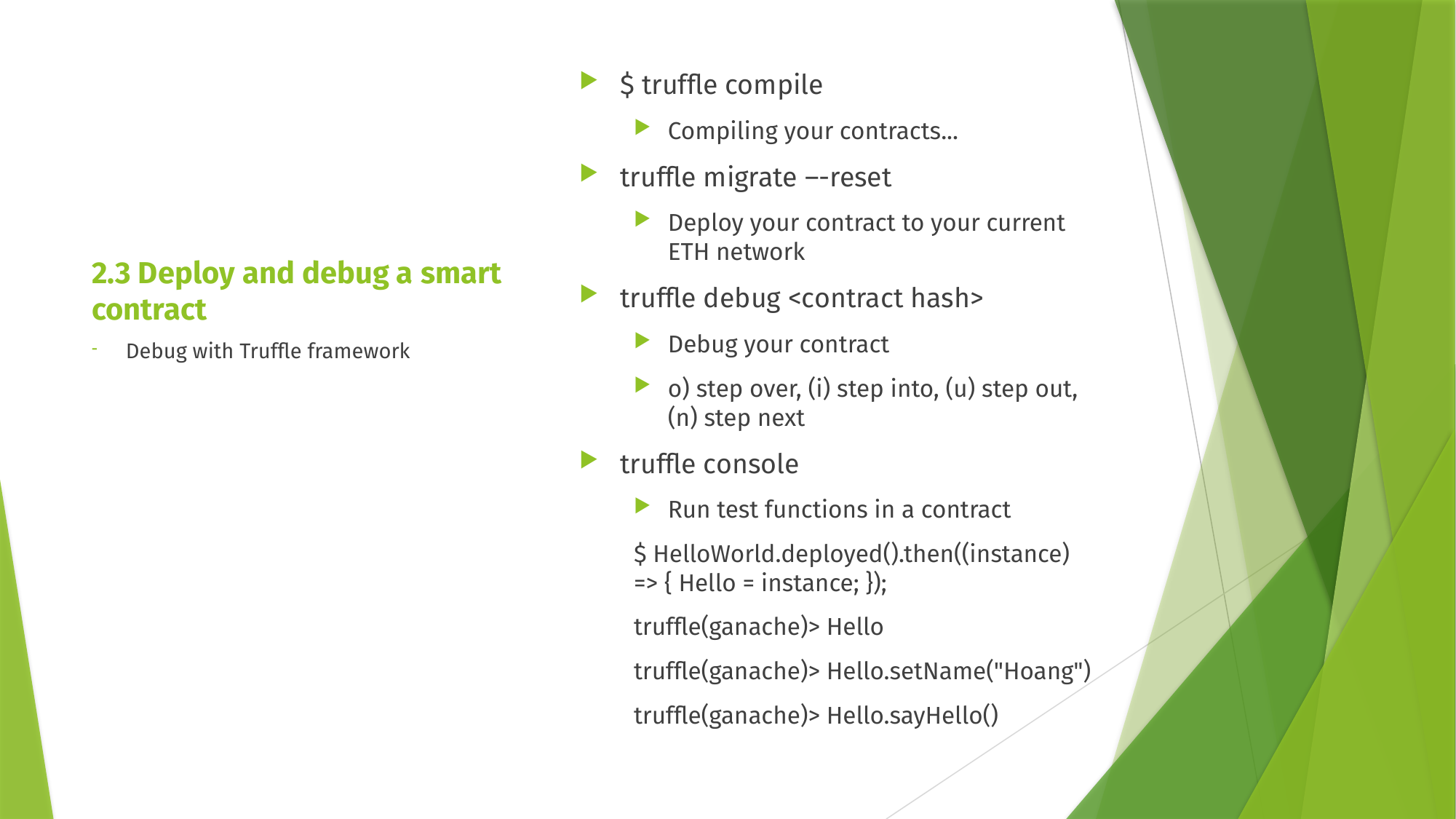

$ truffle compile
Compiling your contracts...
truffle migrate –-reset
Deploy your contract to your current ETH network
truffle debug <contract hash>
Debug your contract
o) step over, (i) step into, (u) step out, (n) step next
truffle console
Run test functions in a contract
$ HelloWorld.deployed().then((instance) => { Hello = instance; });
truffle(ganache)> Hello
truffle(ganache)> Hello.setName("Hoang")
truffle(ganache)> Hello.sayHello()

# 2.3 Deploy and debug a smart contract
Debug with Truffle framework